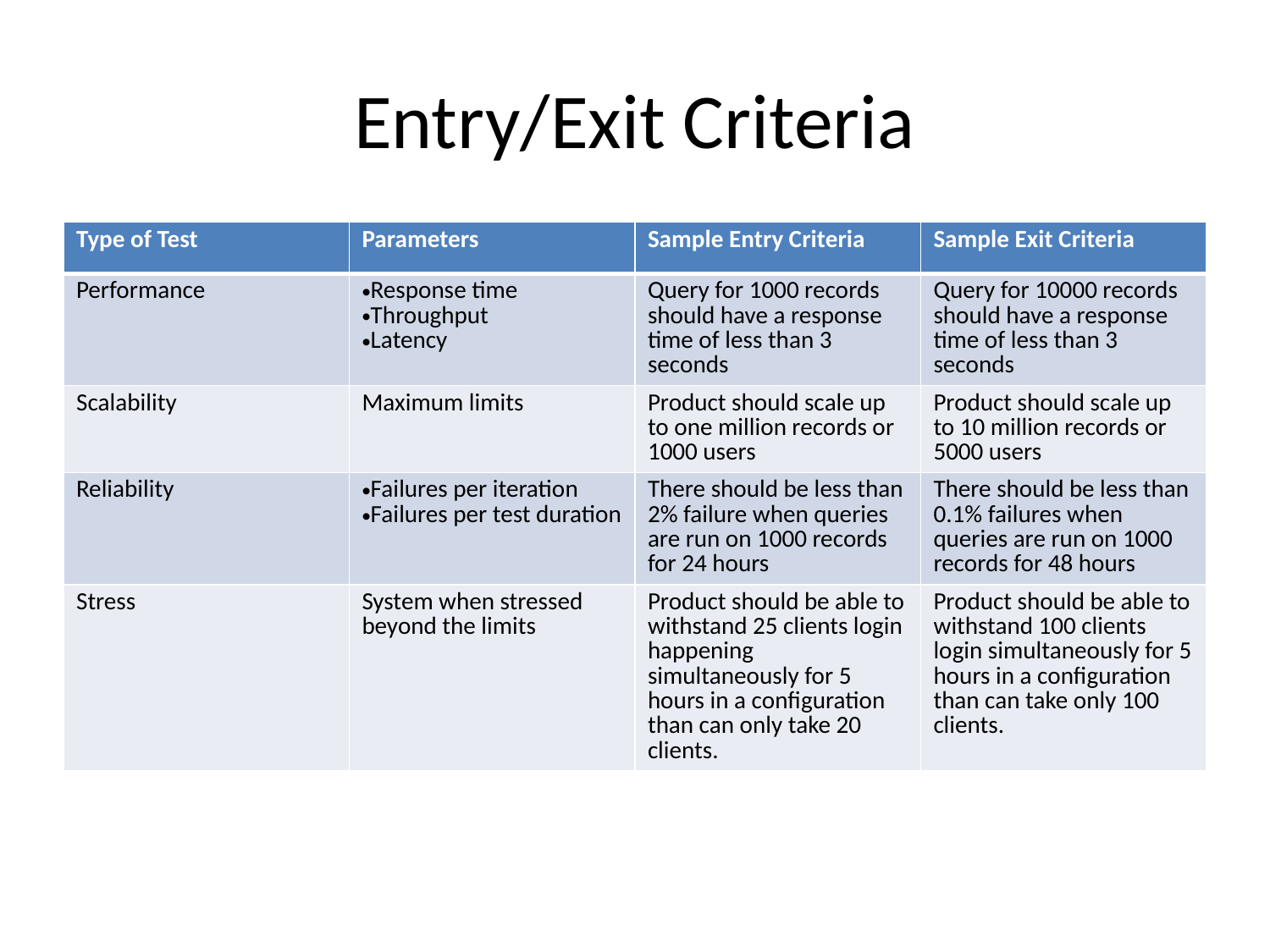

# Entry/Exit Criteria
| Type of Test | Parameters | Sample Entry Criteria | Sample Exit Criteria |
| --- | --- | --- | --- |
| Performance | Response time Throughput Latency | Query for 1000 records should have a response time of less than 3 seconds | Query for 10000 records should have a response time of less than 3 seconds |
| Scalability | Maximum limits | Product should scale up to one million records or 1000 users | Product should scale up to 10 million records or 5000 users |
| Reliability | Failures per iteration Failures per test duration | There should be less than 2% failure when queries are run on 1000 records for 24 hours | There should be less than 0.1% failures when queries are run on 1000 records for 48 hours |
| Stress | System when stressed beyond the limits | Product should be able to withstand 25 clients login happening simultaneously for 5 hours in a configuration than can only take 20 clients. | Product should be able to withstand 100 clients login simultaneously for 5 hours in a configuration than can take only 100 clients. |